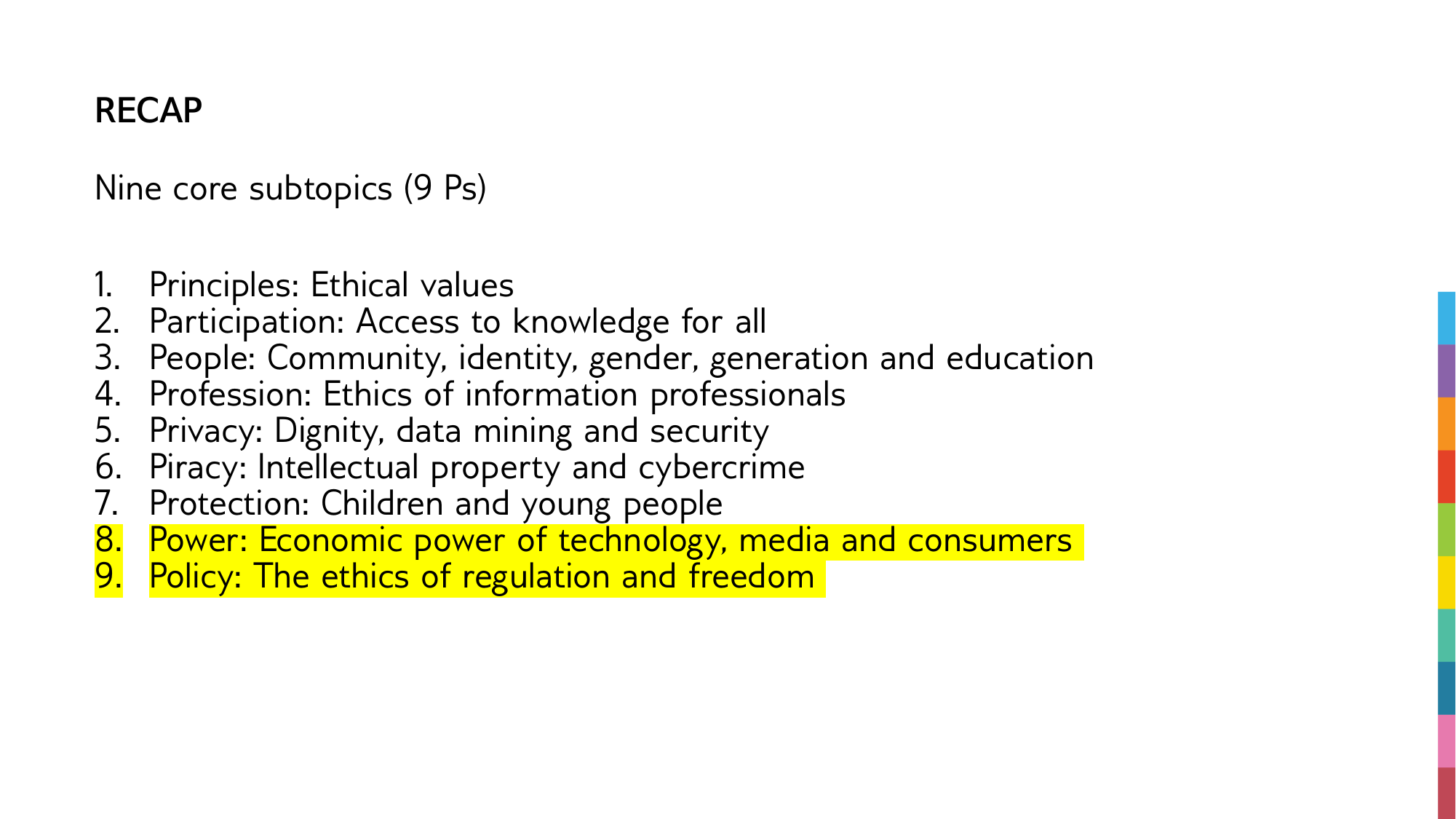

# RECAP
Nine core subtopics (9 Ps)

Principles: Ethical values
Participation: Access to knowledge for all
People: Community, identity, gender, generation and education
Profession: Ethics of information professionals
Privacy: Dignity, data mining and security
Piracy: Intellectual property and cybercrime
Protection: Children and young people
Power: Economic power of technology, media and consumers
Policy: The ethics of regulation and freedom